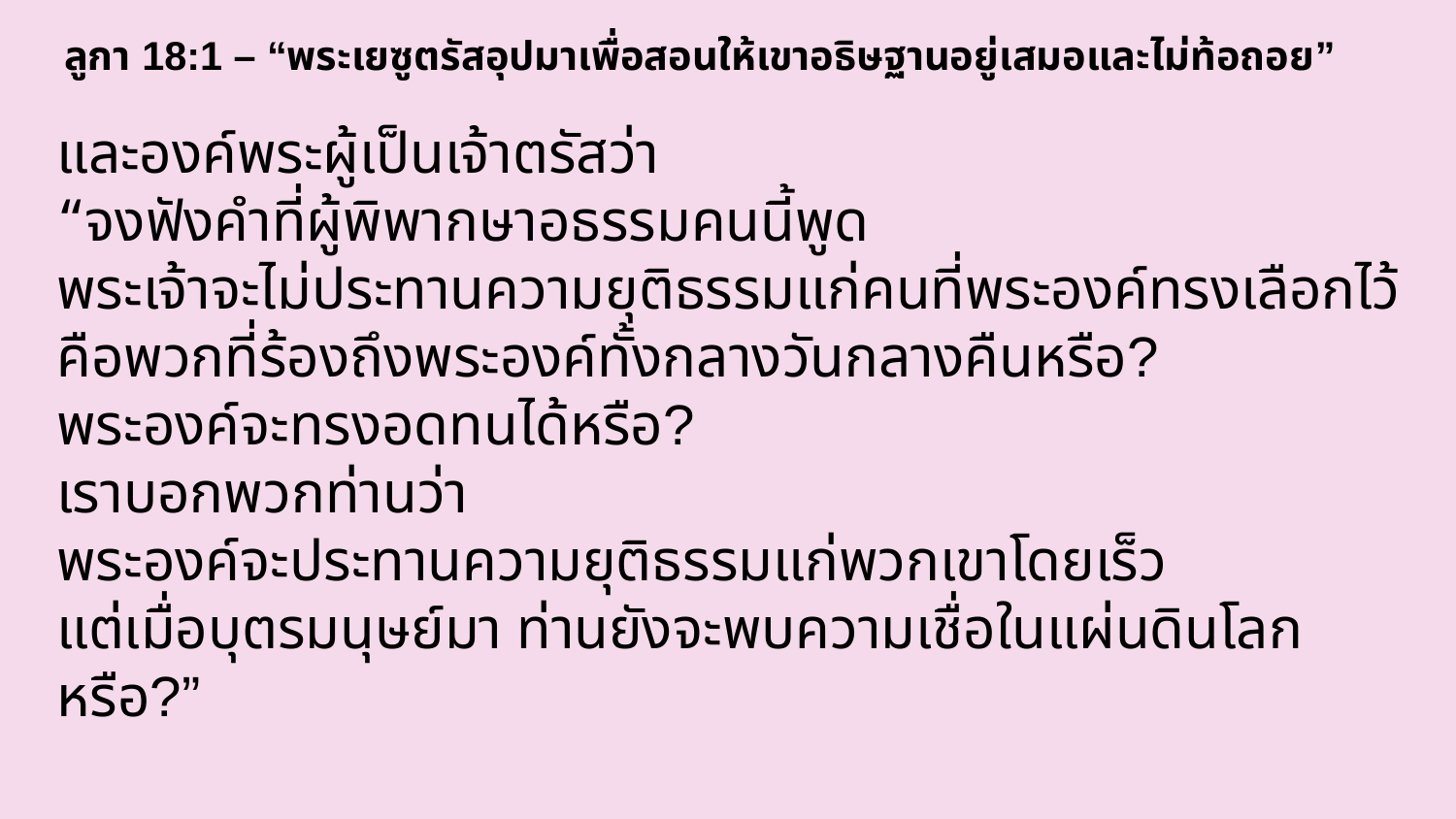

# ลูกา 18:1 – “พระเยซูตรัสอุปมาเพื่อสอนให้เขาอธิษฐานอยู่เสมอและไม่ท้อถอย”

และองค์พระผู้เป็นเจ้าตรัสว่า
“จงฟังคำที่ผู้พิพากษาอธรรมคนนี้พูด
พระเจ้าจะไม่ประทานความยุติธรรมแก่คนที่พระองค์ทรงเลือกไว้
คือพวกที่ร้องถึงพระองค์ทั้งกลางวันกลางคืนหรือ?
พระองค์จะทรงอดทนได้หรือ?
เราบอกพวกท่านว่า
พระองค์จะประทานความยุติธรรมแก่พวกเขาโดยเร็ว
แต่เมื่อบุตรมนุษย์มา ท่านยังจะพบความเชื่อในแผ่นดินโลกหรือ?”